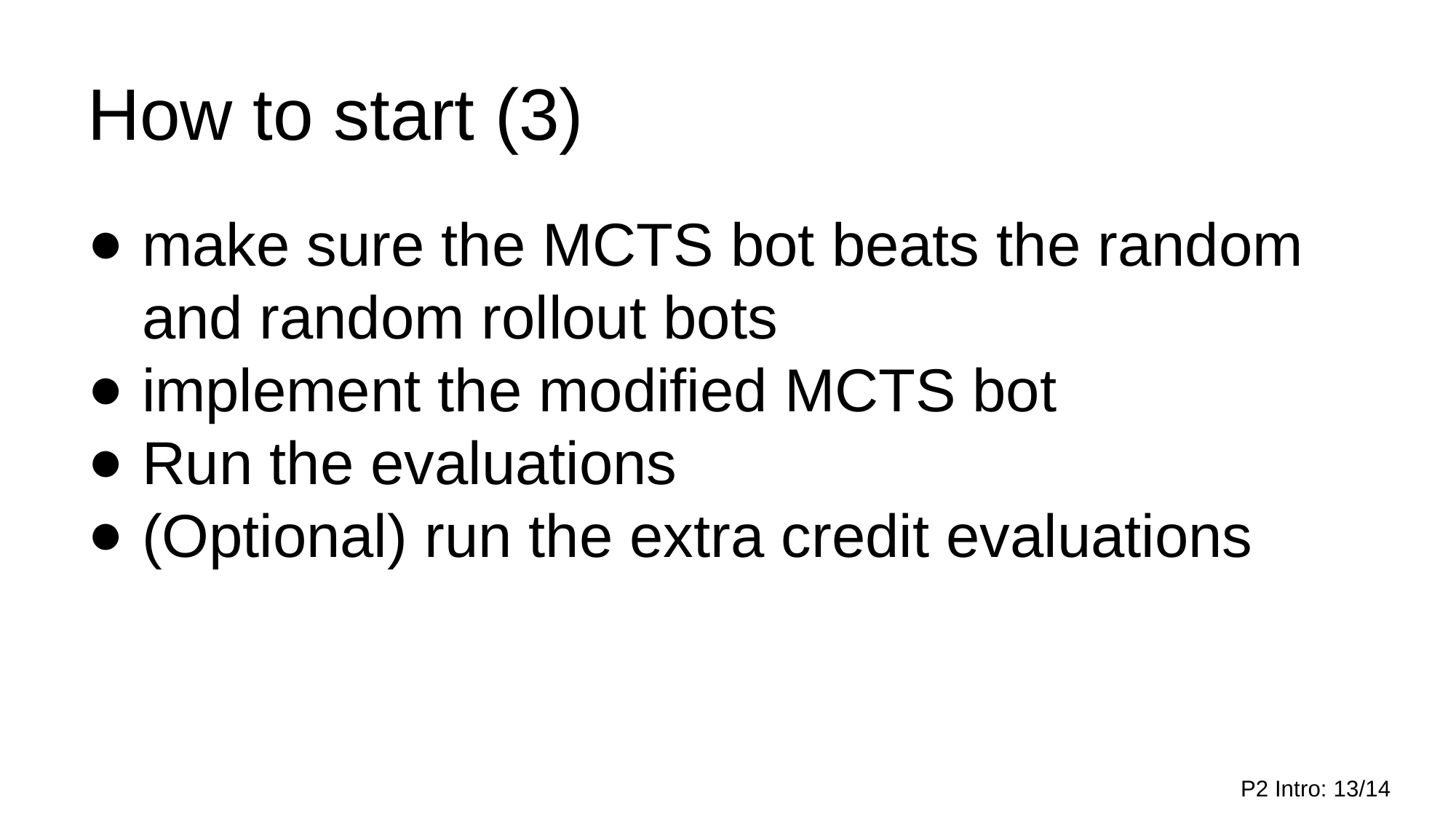

# How to start (3)
make sure the MCTS bot beats the random and random rollout bots
implement the modified MCTS bot
Run the evaluations
(Optional) run the extra credit evaluations
P2 Intro: 13/14